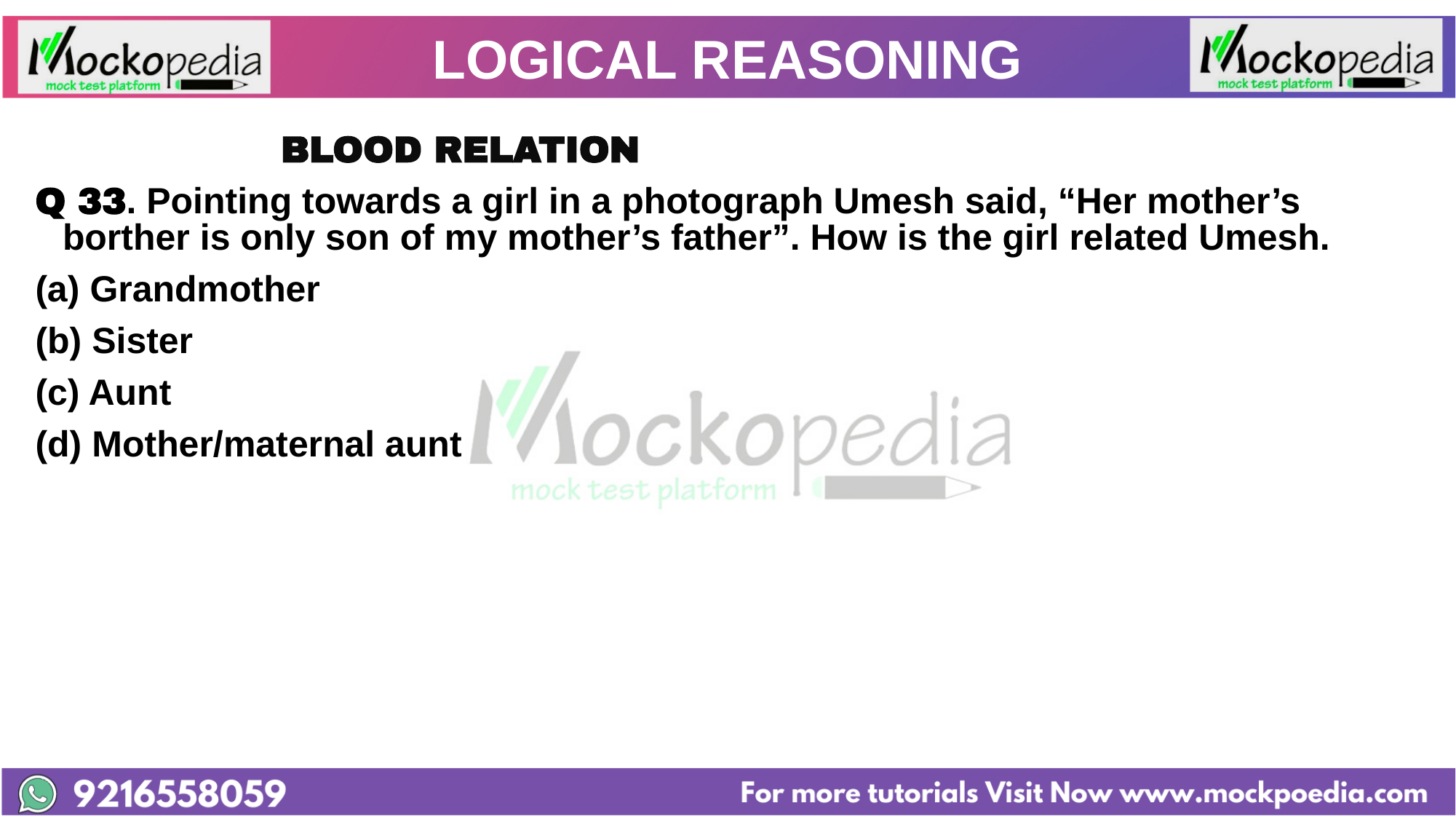

# LOGICAL REASONING
			BLOOD RELATION
Q 33. Pointing towards a girl in a photograph Umesh said, “Her mother’s borther is only son of my mother’s father”. How is the girl related Umesh.
Grandmother
(b) Sister
(c) Aunt
(d) Mother/maternal aunt